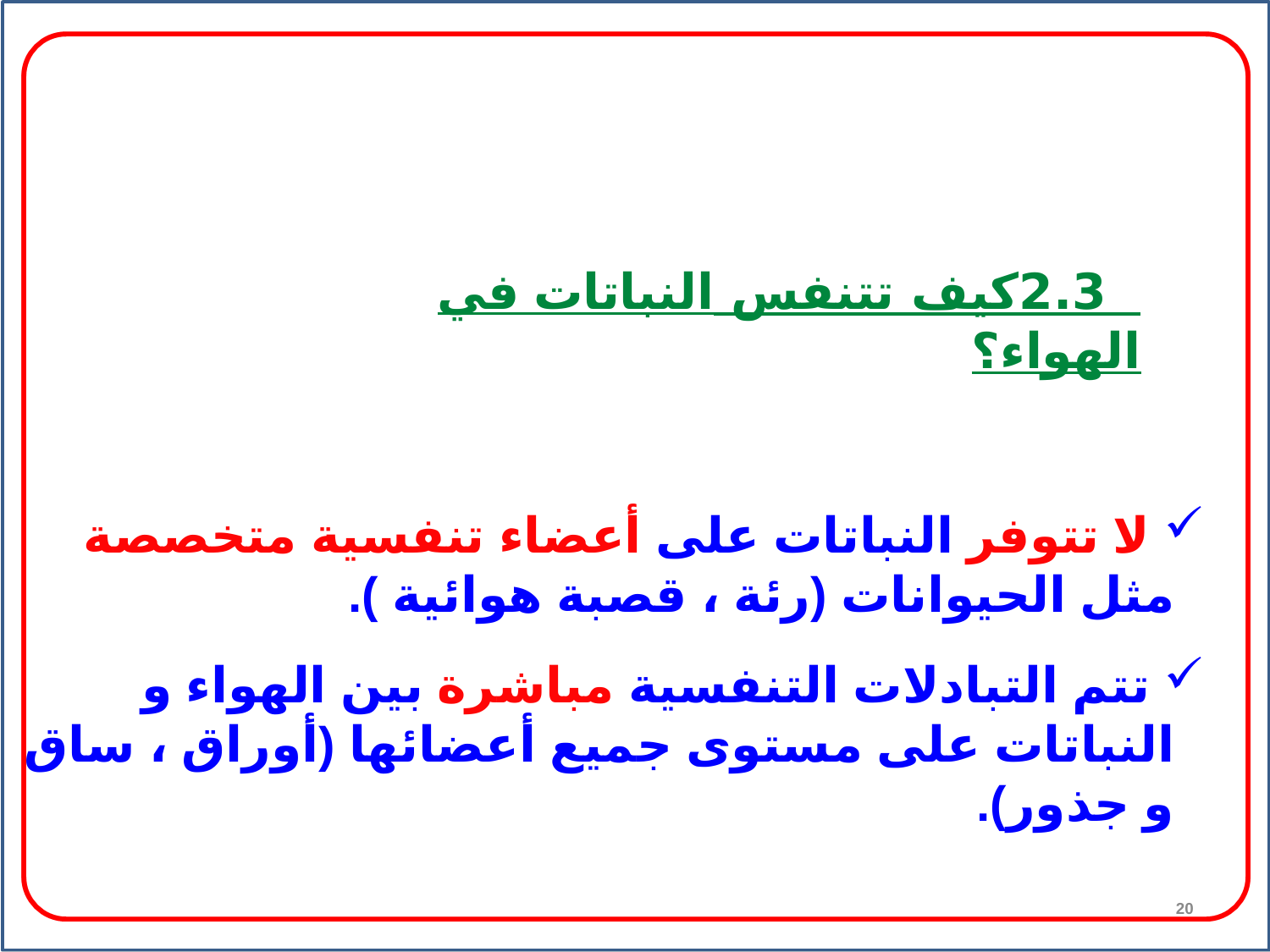

2.3كيف تتنفس النباتات في الهواء؟
 لا تتوفر النباتات على أعضاء تنفسية متخصصة مثل الحيوانات (رئة ، قصبة هوائية ).
 تتم التبادلات التنفسية مباشرة بين الهواء و النباتات على مستوى جميع أعضائها (أوراق ، ساق و جذور).
20